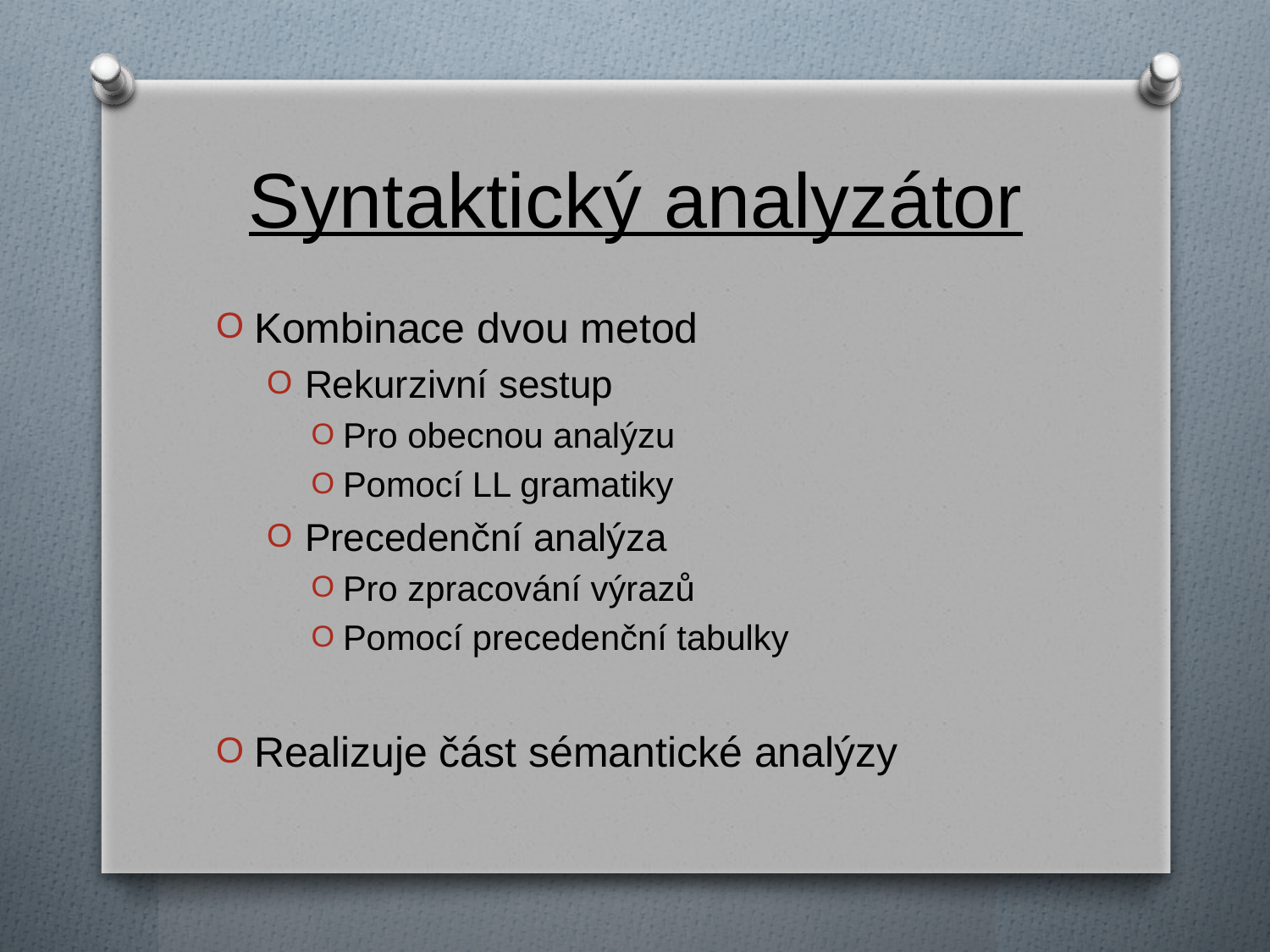

# Syntaktický analyzátor
Kombinace dvou metod
Rekurzivní sestup
Pro obecnou analýzu
Pomocí LL gramatiky
Precedenční analýza
Pro zpracování výrazů
Pomocí precedenční tabulky

Realizuje část sémantické analýzy